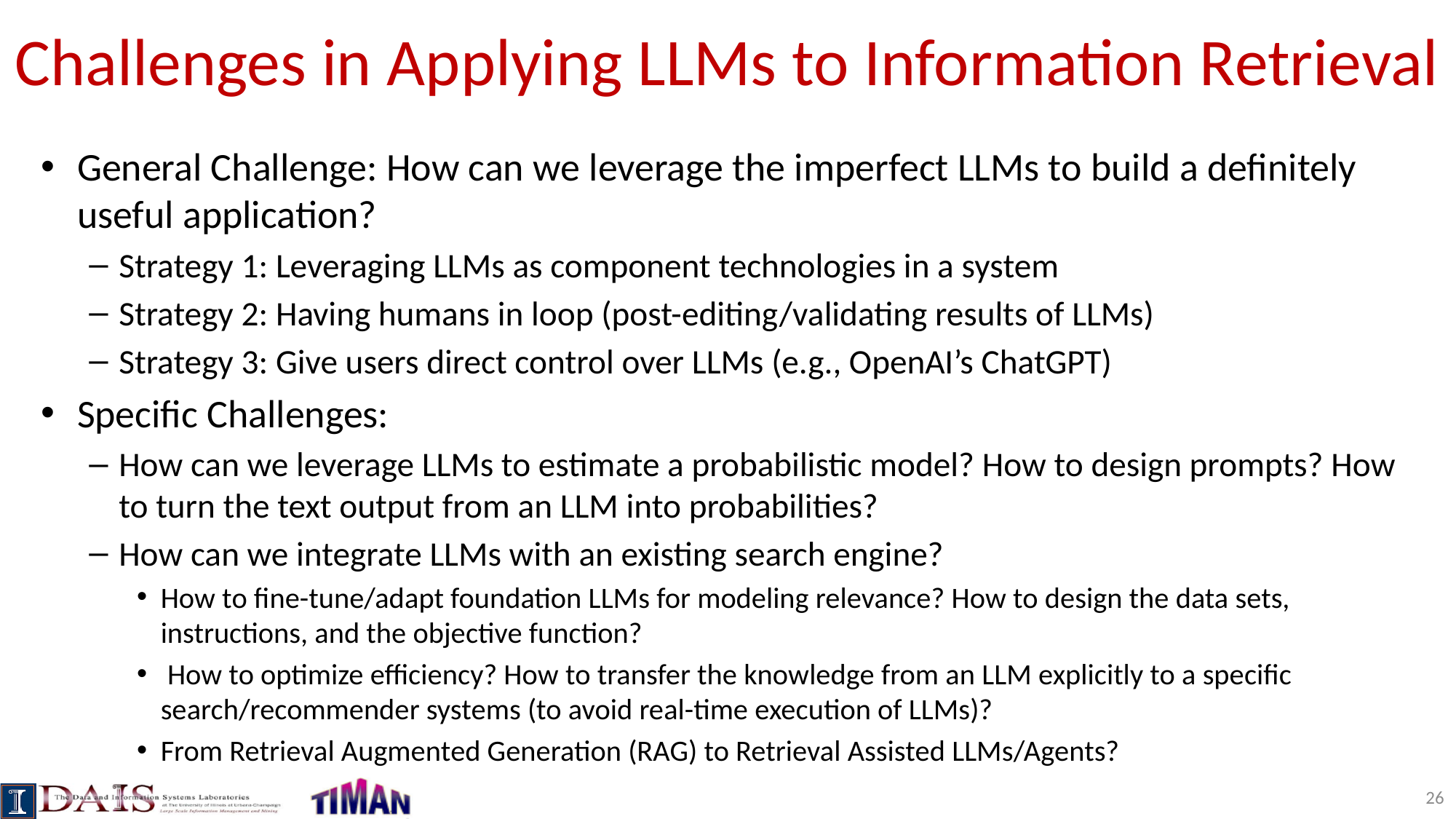

# Challenges in Applying LLMs to Information Retrieval
General Challenge: How can we leverage the imperfect LLMs to build a definitely useful application?
Strategy 1: Leveraging LLMs as component technologies in a system
Strategy 2: Having humans in loop (post-editing/validating results of LLMs)
Strategy 3: Give users direct control over LLMs (e.g., OpenAI’s ChatGPT)
Specific Challenges:
How can we leverage LLMs to estimate a probabilistic model? How to design prompts? How to turn the text output from an LLM into probabilities?
How can we integrate LLMs with an existing search engine?
How to fine-tune/adapt foundation LLMs for modeling relevance? How to design the data sets, instructions, and the objective function?
 How to optimize efficiency? How to transfer the knowledge from an LLM explicitly to a specific search/recommender systems (to avoid real-time execution of LLMs)?
From Retrieval Augmented Generation (RAG) to Retrieval Assisted LLMs/Agents?
26